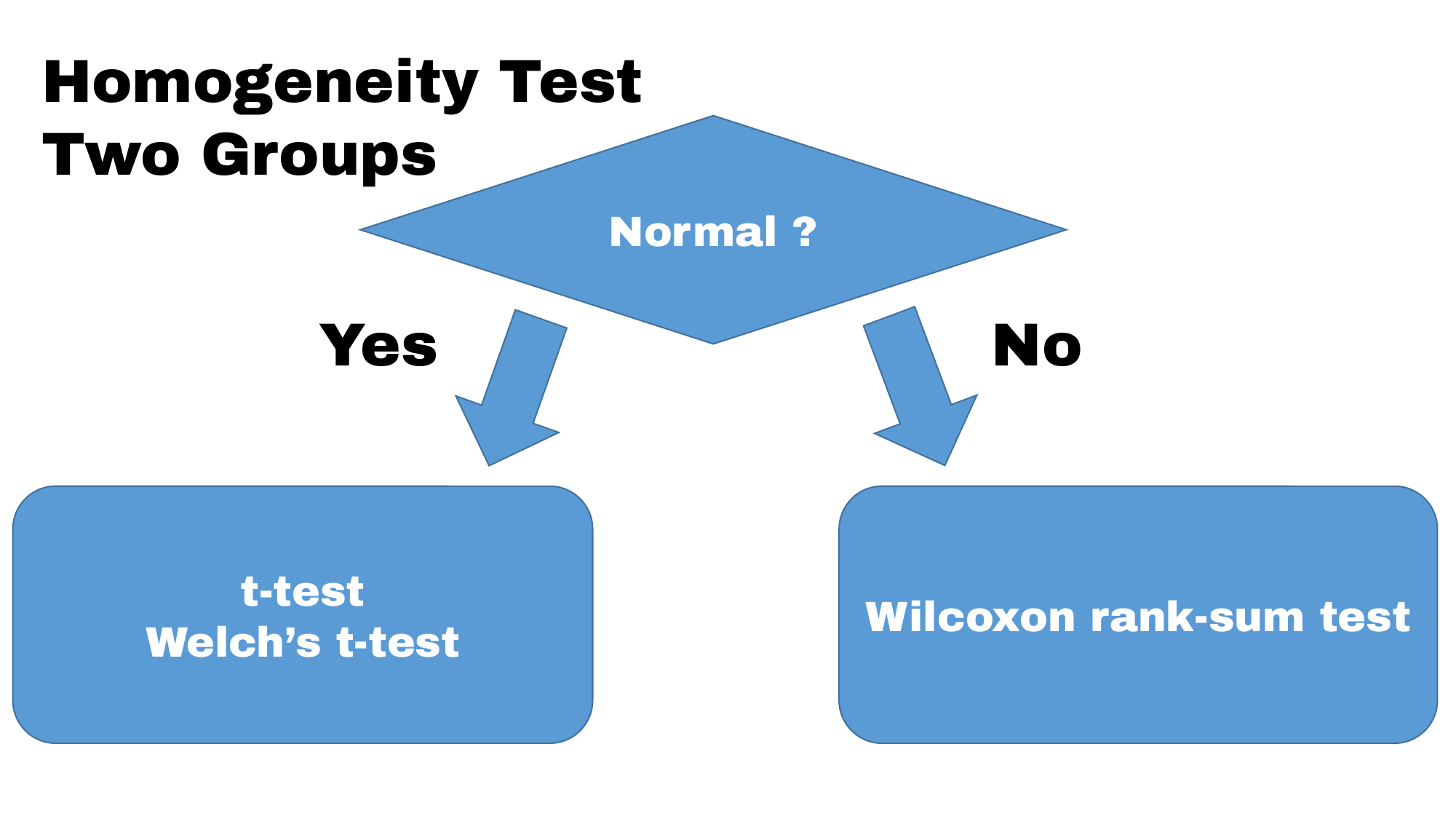

Homogeneity Test
Two Groups
Normal ?
Yes
No

t-test
Welch’s t-test
Wilcoxon rank-sum test